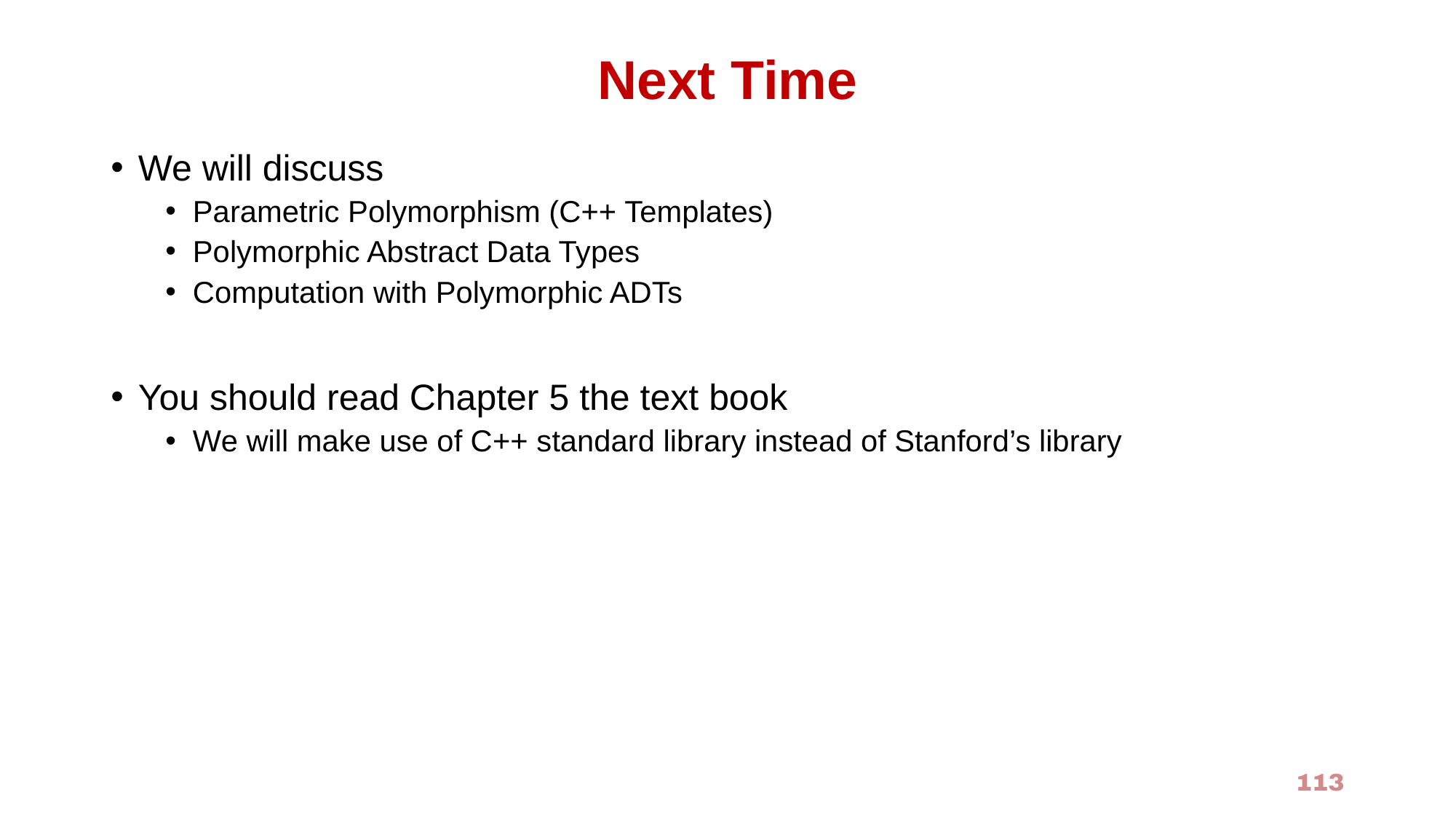

# Next Time
We will discuss
Parametric Polymorphism (C++ Templates)
Polymorphic Abstract Data Types
Computation with Polymorphic ADTs

You should read Chapter 5 the text book
We will make use of C++ standard library instead of Stanford’s library
113